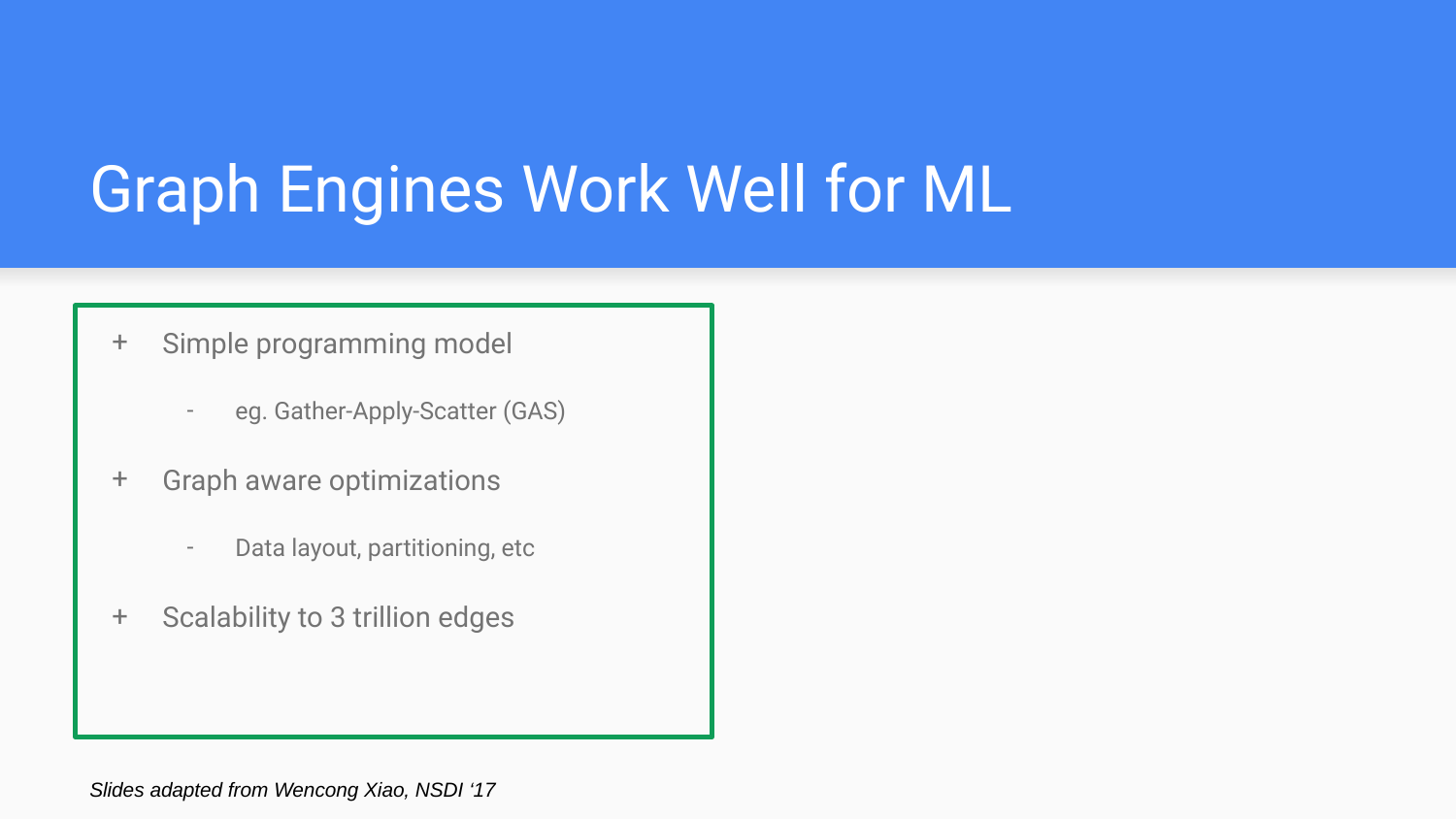

# Graph Engines Work Well for ML
Simple programming model
eg. Gather-Apply-Scatter (GAS)
Graph aware optimizations
Data layout, partitioning, etc
Scalability to 3 trillion edges
Slides adapted from Wencong Xiao, NSDI ‘17